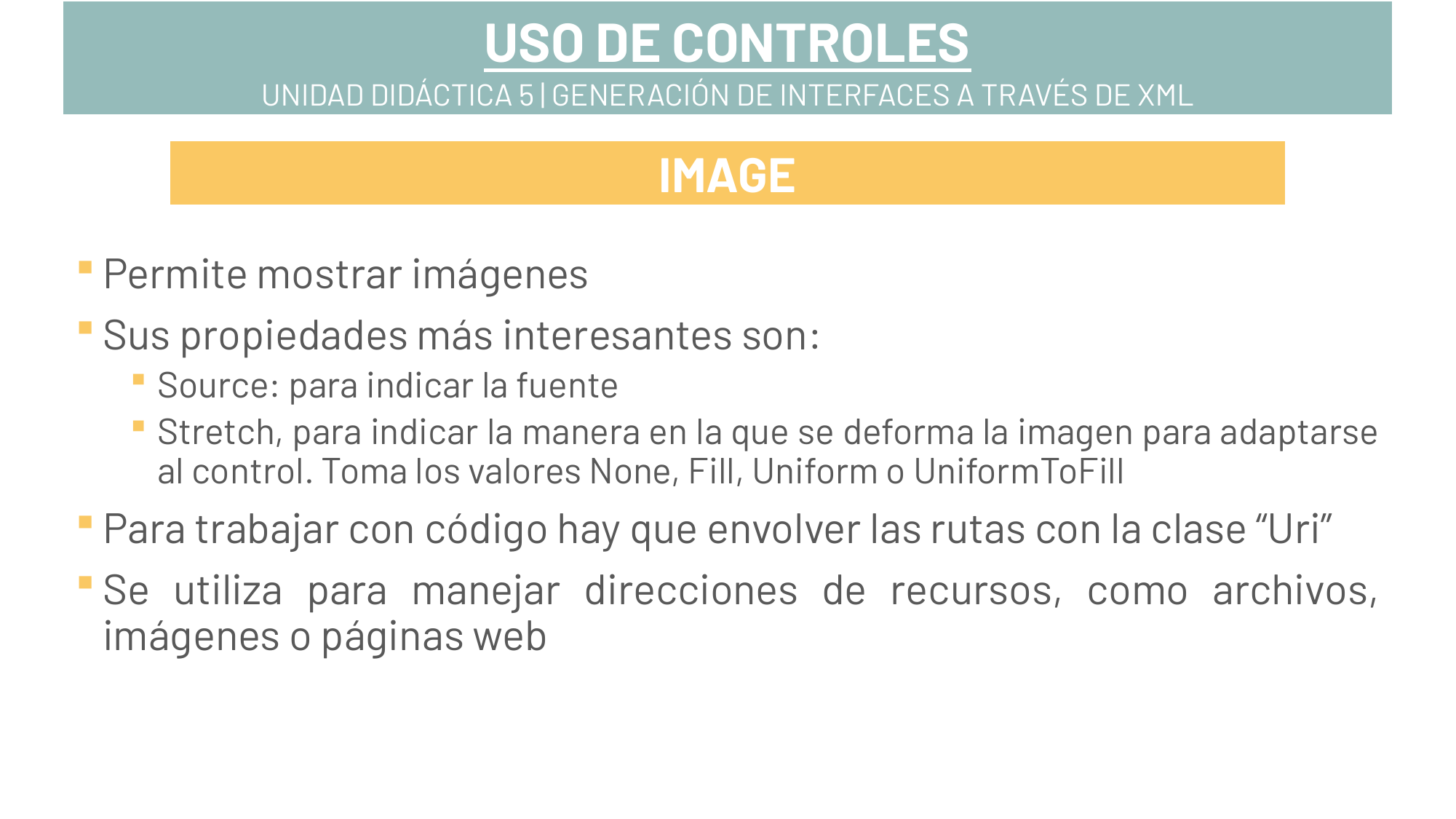

USO DE CONTROLES
UNIDAD DIDÁCTICA 5 | GENERACIÓN DE INTERFACES A TRAVÉS DE XML
IMAGE

Permite mostrar imágenes
Sus propiedades más interesantes son:
Source: para indicar la fuente
Stretch, para indicar la manera en la que se deforma la imagen para adaptarse al control. Toma los valores None, Fill, Uniform o UniformToFill
Para trabajar con código hay que envolver las rutas con la clase “Uri”
Se utiliza para manejar direcciones de recursos, como archivos, imágenes o páginas web